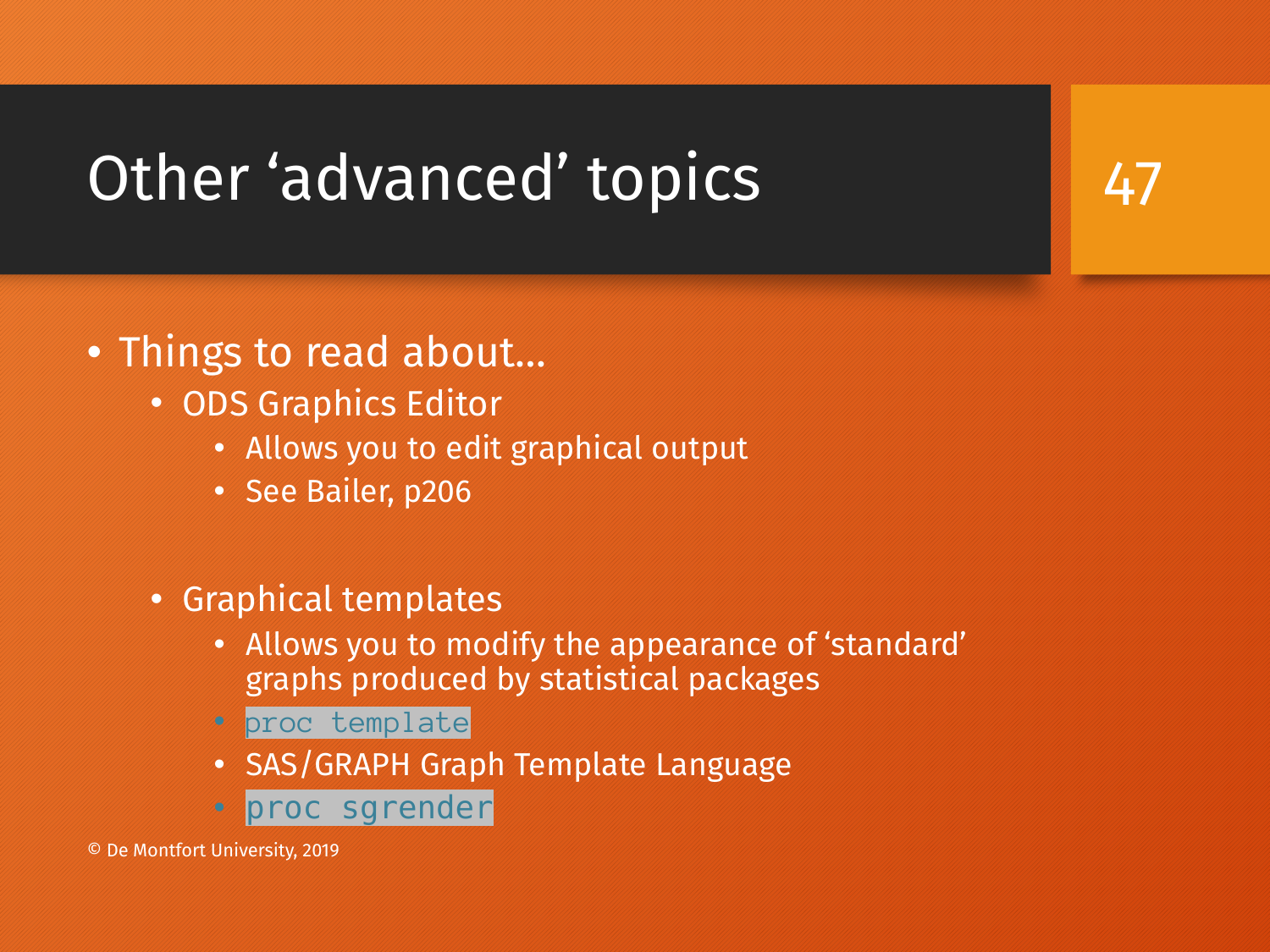

# Other ‘advanced’ topics
47
Things to read about…
ODS Graphics Editor
Allows you to edit graphical output
See Bailer, p206

Graphical templates
Allows you to modify the appearance of ‘standard’ graphs produced by statistical packages
proc template
SAS/GRAPH Graph Template Language
proc sgrender

© De Montfort University, 2019